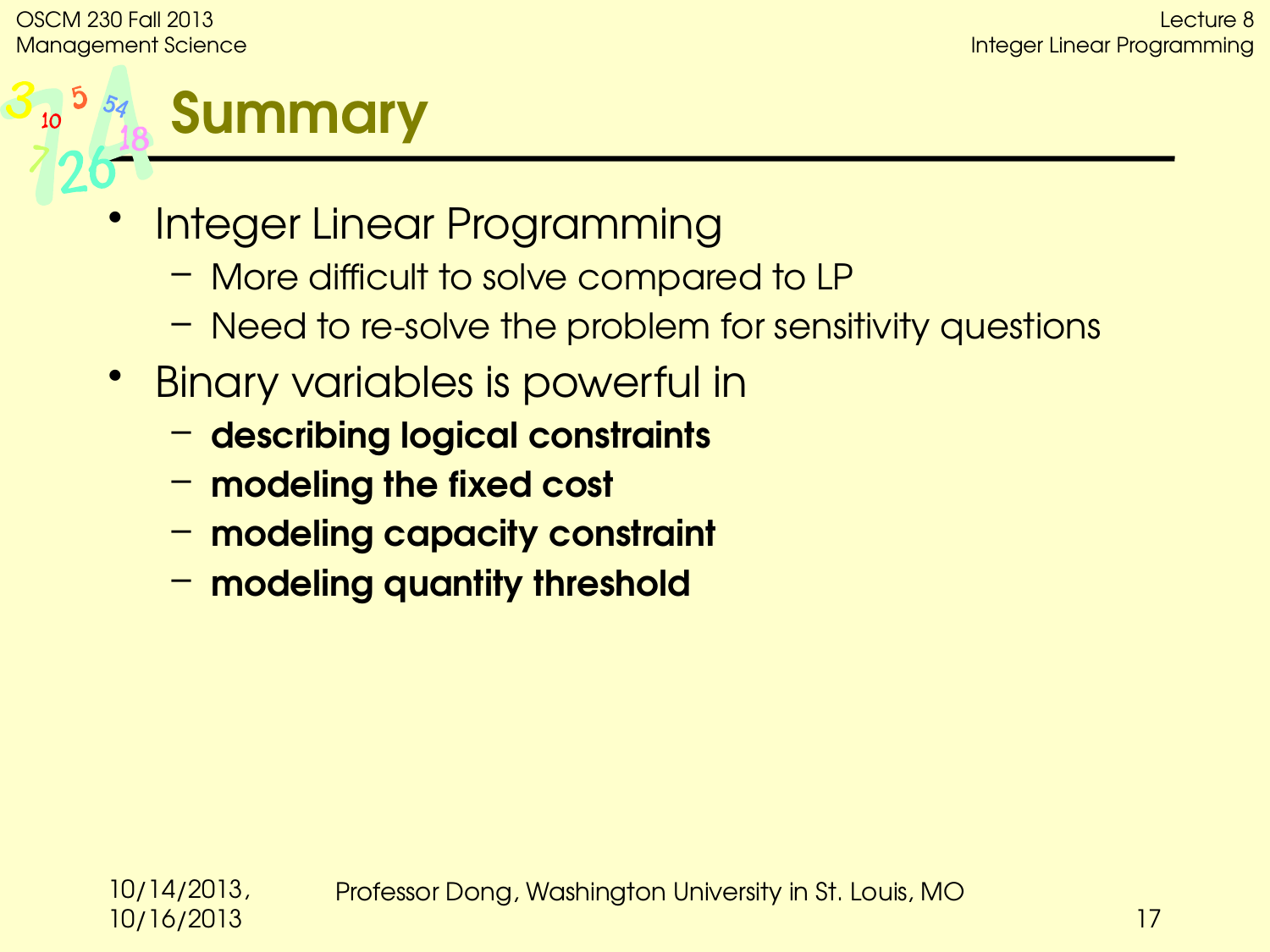

# Summary
Integer Linear Programming
More difficult to solve compared to LP
Need to re-solve the problem for sensitivity questions
Binary variables is powerful in
describing logical constraints
modeling the fixed cost
modeling capacity constraint
modeling quantity threshold

10/14/2013,    10/16/2013

17
Professor Dong, Washington University in St. Louis, MO